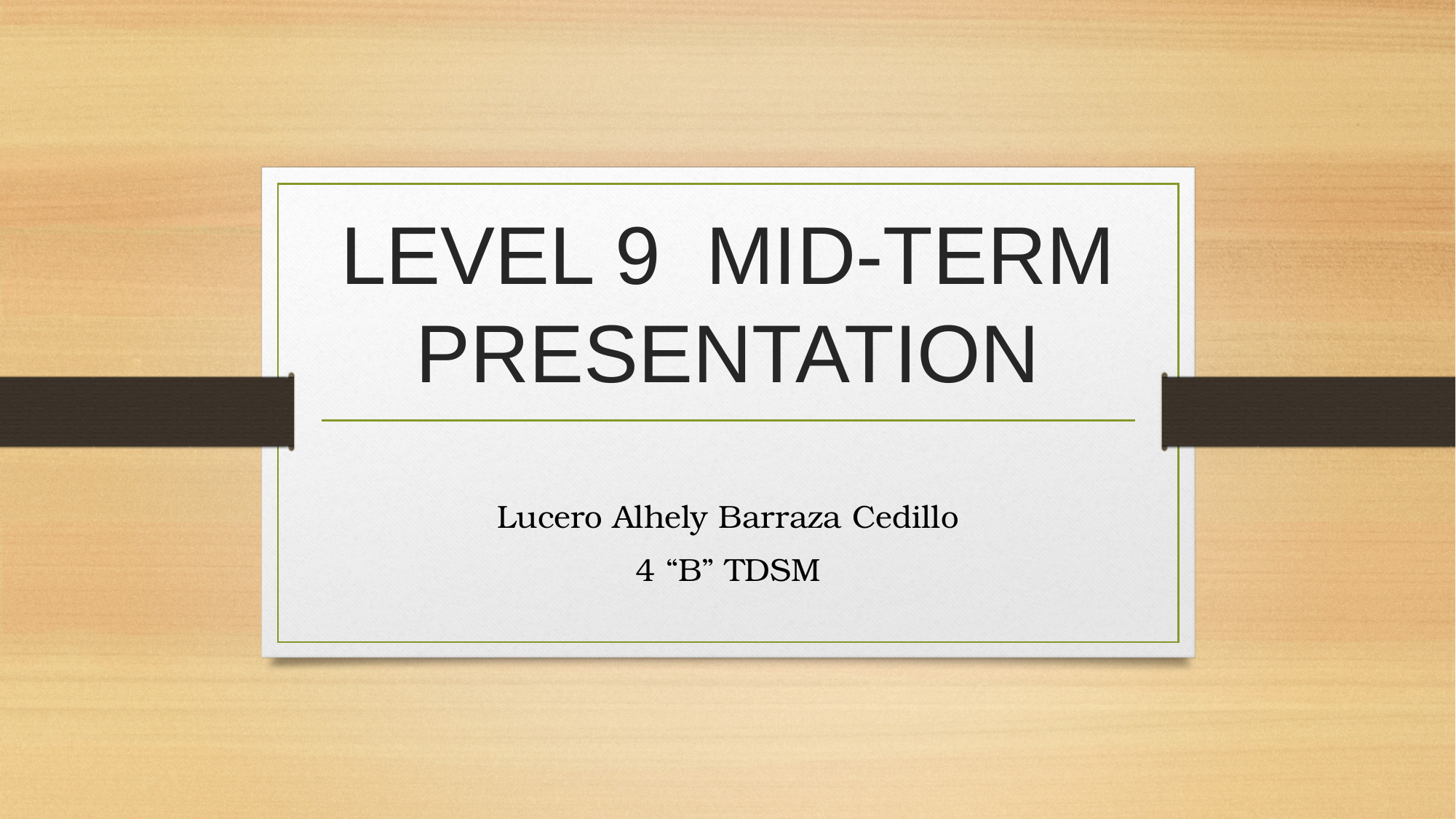

# LEVEL 9  MID-TERM PRESENTATION

Lucero Alhely Barraza Cedillo
4 “B” TDSM